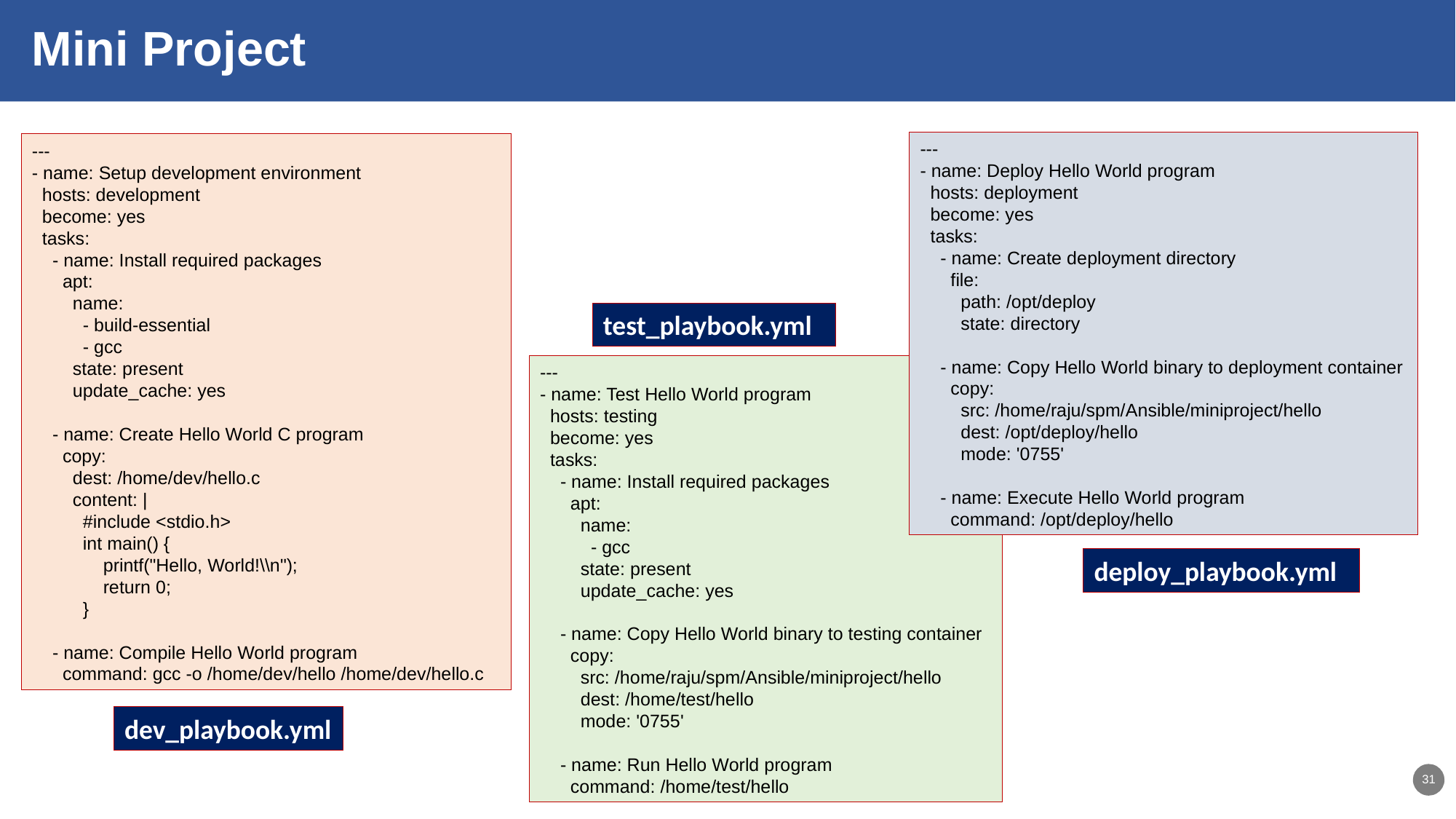

Mini Project

---
- name: Deploy Hello World program
  hosts: deployment
  become: yes
  tasks:
    - name: Create deployment directory
      file:
        path: /opt/deploy
        state: directory

    - name: Copy Hello World binary to deployment container
      copy:
        src: /home/raju/spm/Ansible/miniproject/hello
        dest: /opt/deploy/hello
        mode: '0755'

    - name: Execute Hello World program
      command: /opt/deploy/hello
---
- name: Setup development environment
  hosts: development
  become: yes
  tasks:
    - name: Install required packages
      apt:
        name:
          - build-essential
          - gcc
        state: present
        update_cache: yes

    - name: Create Hello World C program
      copy:
        dest: /home/dev/hello.c
        content: |
          #include <stdio.h>
          int main() {
              printf("Hello, World!\\n");
              return 0;
          }

    - name: Compile Hello World program
      command: gcc -o /home/dev/hello /home/dev/hello.c
test_playbook.yml
---
- name: Test Hello World program
  hosts: testing
  become: yes
  tasks:
    - name: Install required packages
      apt:
        name:
          - gcc
        state: present
        update_cache: yes

    - name: Copy Hello World binary to testing container
      copy:
        src: /home/raju/spm/Ansible/miniproject/hello
        dest: /home/test/hello
        mode: '0755'

    - name: Run Hello World program
      command: /home/test/hello
deploy_playbook.yml
dev_playbook.yml